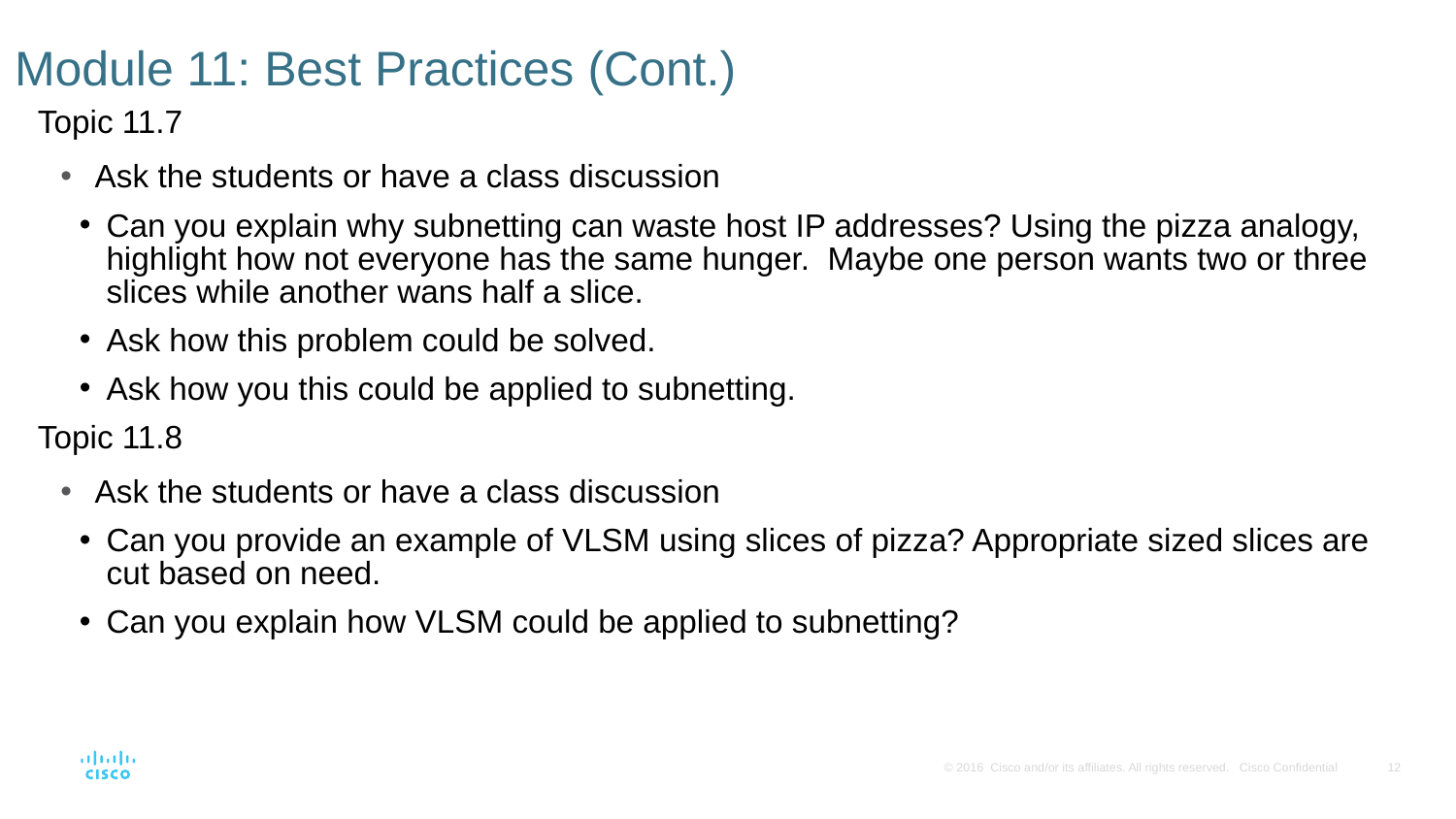

# Module 11: Best Practices (Cont.)
Topic 11.7
Ask the students or have a class discussion
Can you explain why subnetting can waste host IP addresses? Using the pizza analogy, highlight how not everyone has the same hunger.  Maybe one person wants two or three slices while another wans half a slice.
Ask how this problem could be solved.
Ask how you this could be applied to subnetting.
Topic 11.8
Ask the students or have a class discussion
Can you provide an example of VLSM using slices of pizza? Appropriate sized slices are cut based on need.
Can you explain how VLSM could be applied to subnetting?